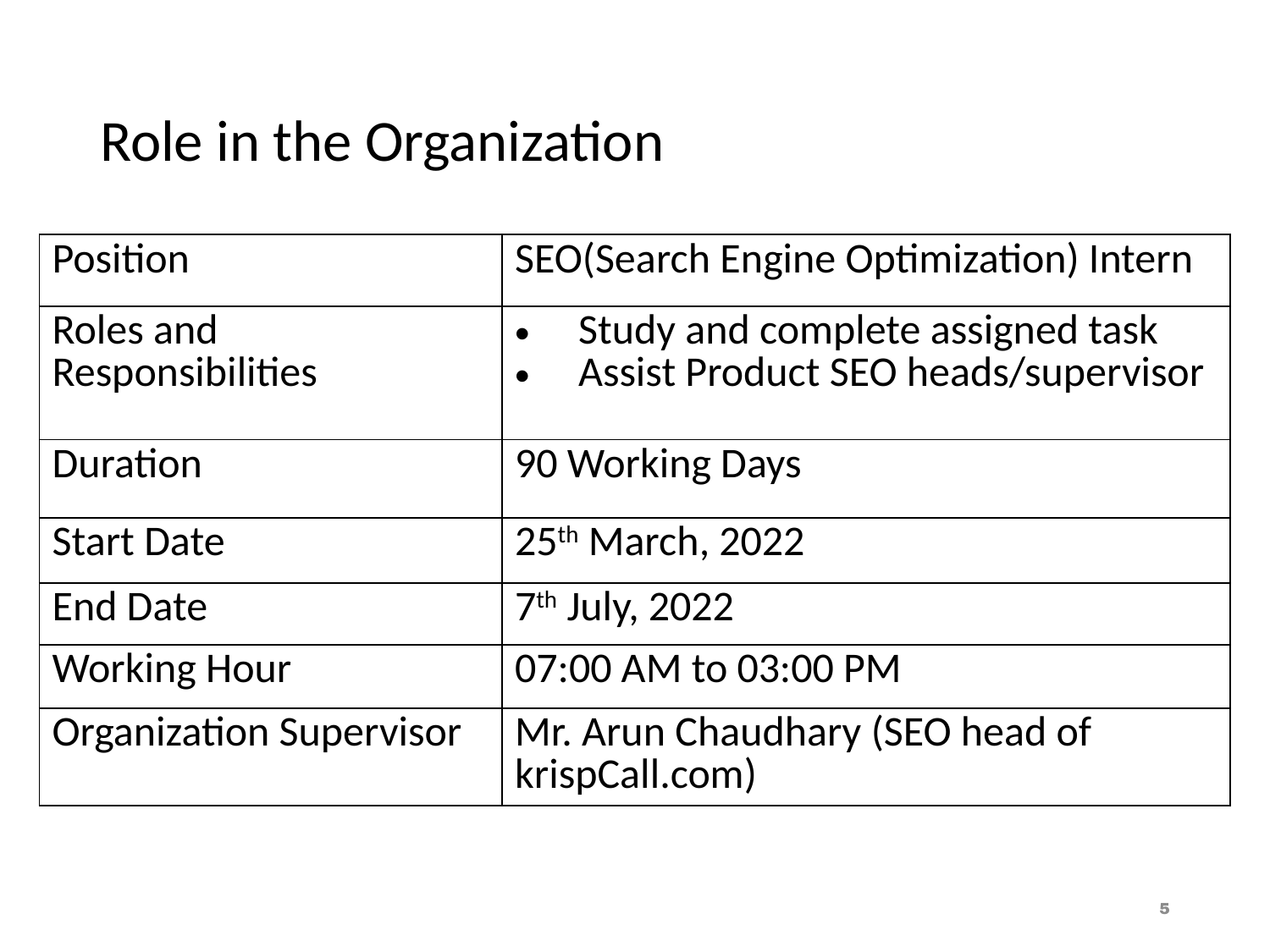

# Role in the Organization
| Position | SEO(Search Engine Optimization) Intern |
| --- | --- |
| Roles and Responsibilities | Study and complete assigned task Assist Product SEO heads/supervisor |
| Duration | 90 Working Days |
| Start Date | 25th March, 2022 |
| End Date | 7th July, 2022 |
| Working Hour | 07:00 AM to 03:00 PM |
| Organization Supervisor | Mr. Arun Chaudhary (SEO head of krispCall.com) |
5